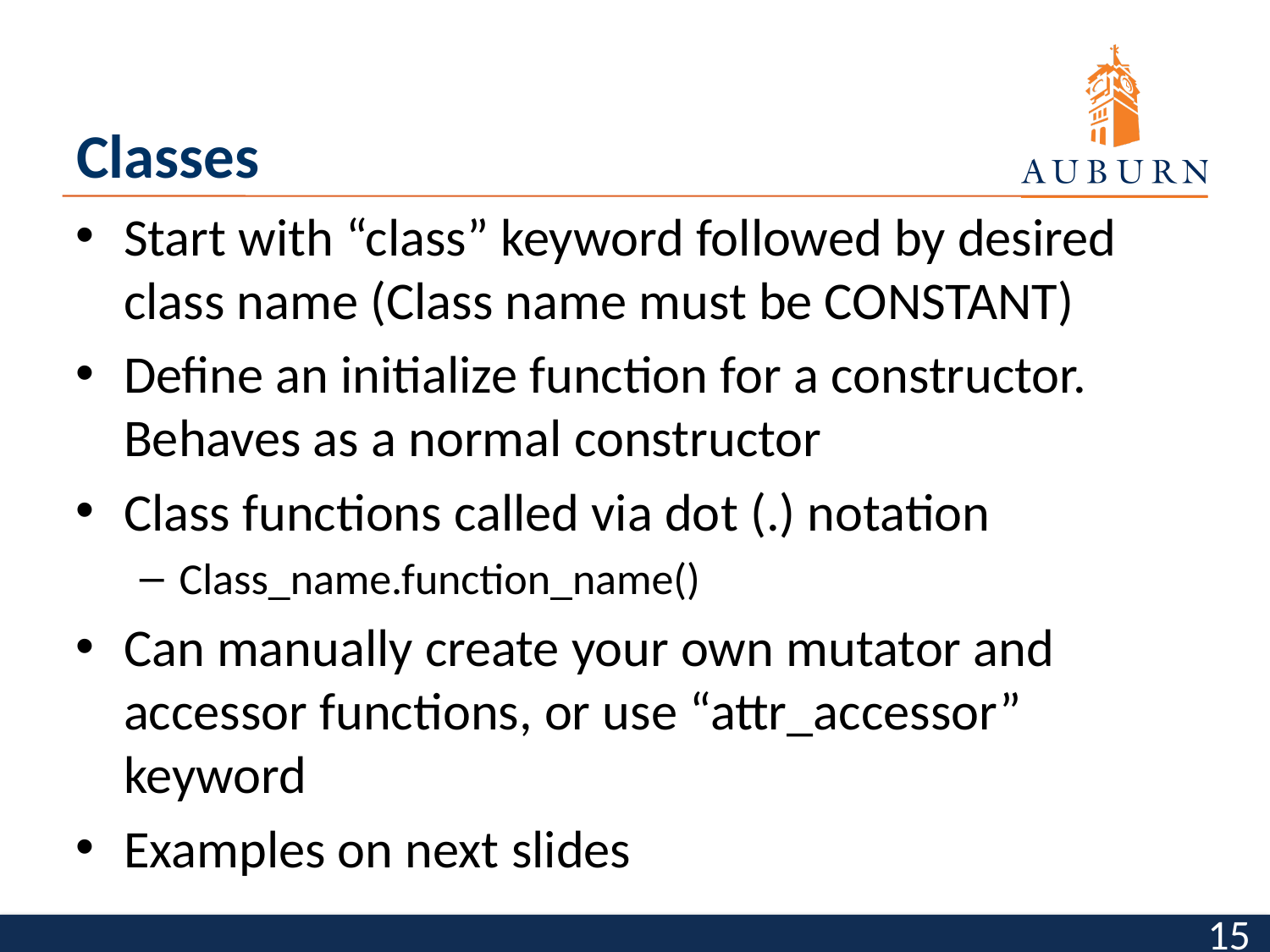

# Classes
Start with “class” keyword followed by desired class name (Class name must be CONSTANT)
Define an initialize function for a constructor. Behaves as a normal constructor
Class functions called via dot (.) notation
Class_name.function_name()
Can manually create your own mutator and accessor functions, or use “attr_accessor” keyword
Examples on next slides
15